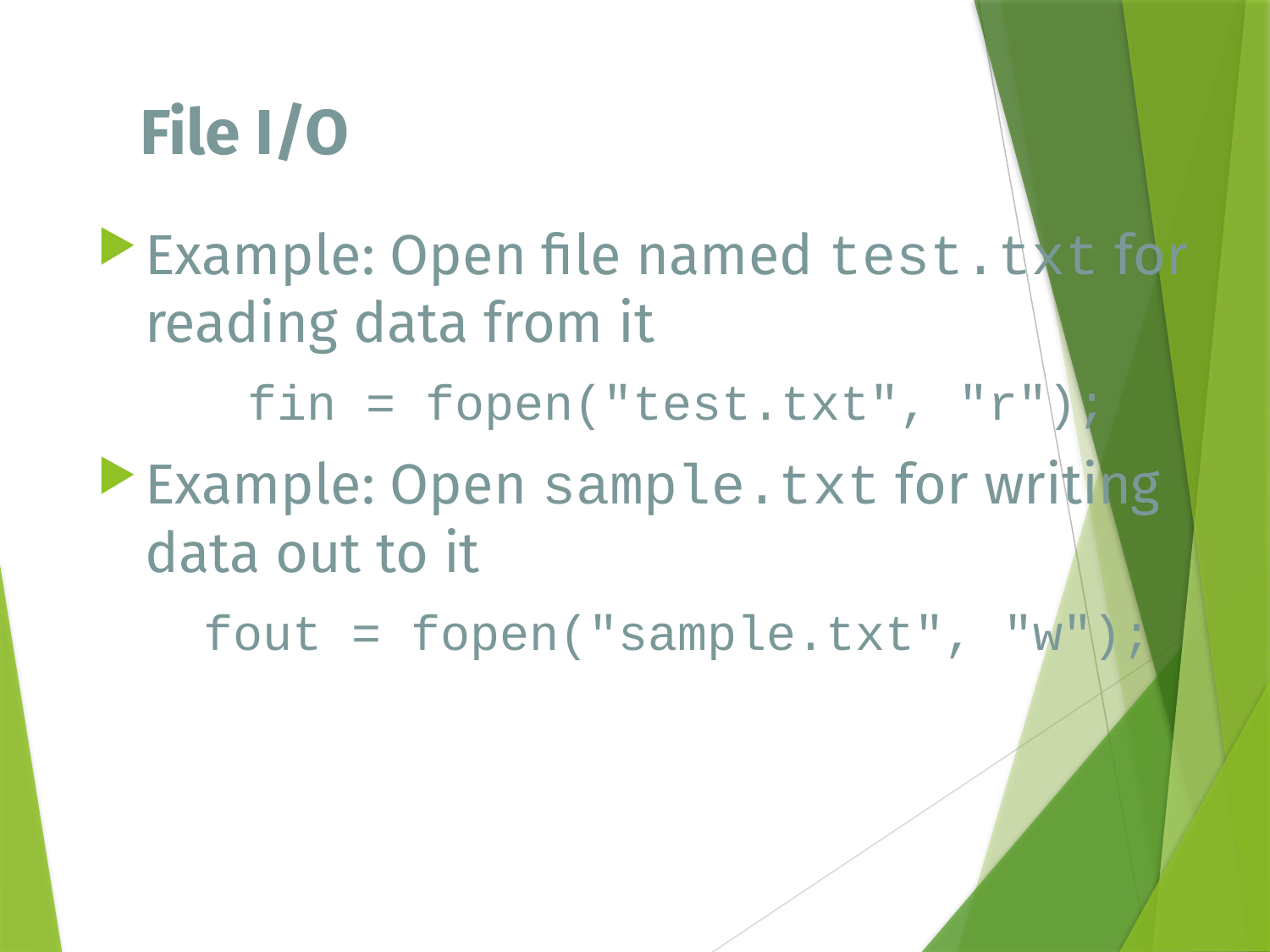

# File I/O
Example: Open file named test.txt for reading data from it
fin = fopen("test.txt", "r");
Example: Open sample.txt for writing data out to it
fout = fopen("sample.txt", "w");